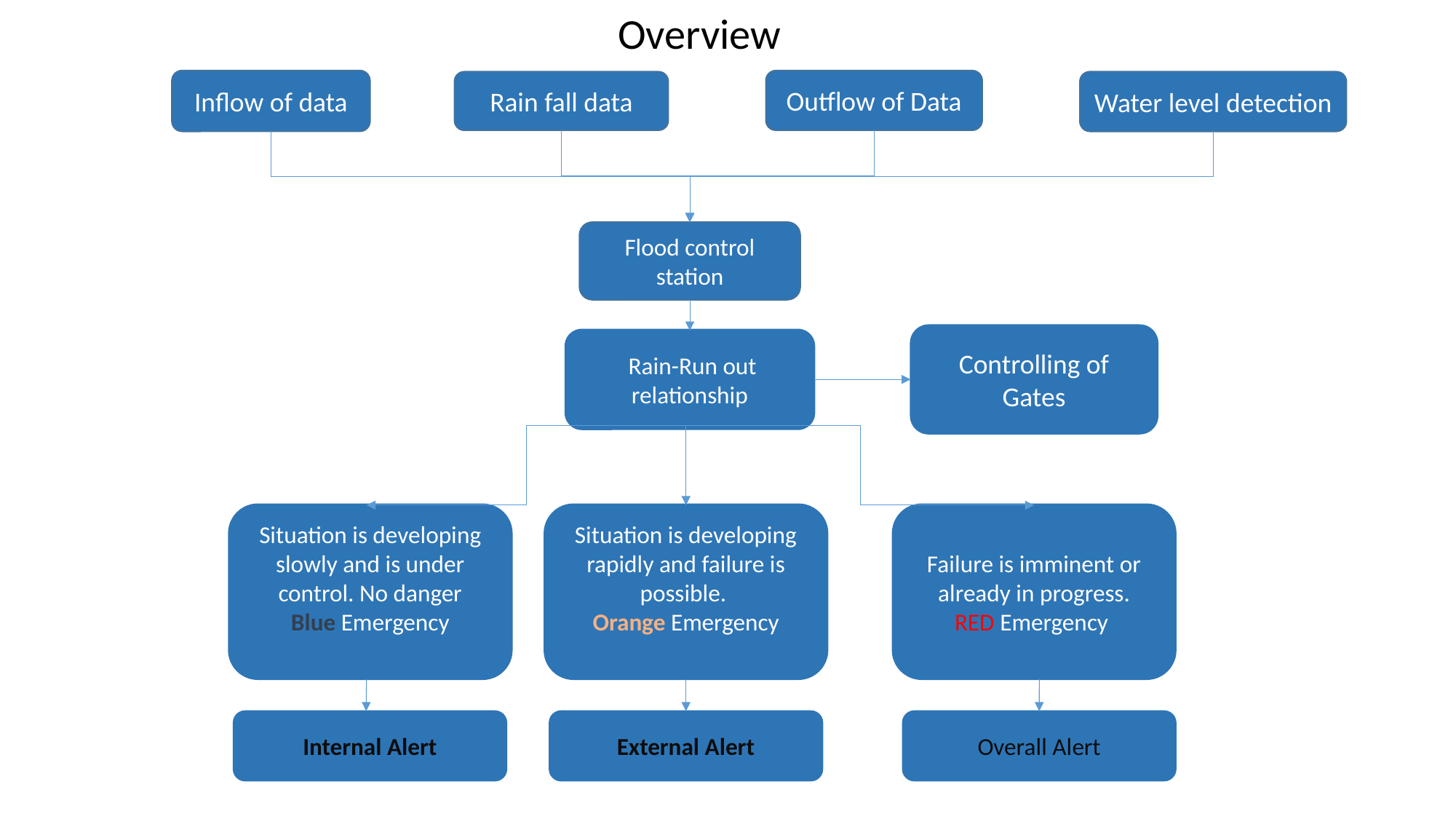

Overview
Outflow of Data
Inflow of data
Rain fall data
Water level detection
Flood control station
Controlling of Gates
 Rain-Run out relationship
Situation is developing slowly and is under control. No danger
Blue Emergency

Situation is developing rapidly and failure is possible.
Orange Emergency

Failure is imminent or already in progress.
RED Emergency
Overall Alert

External Alert

Internal Alert